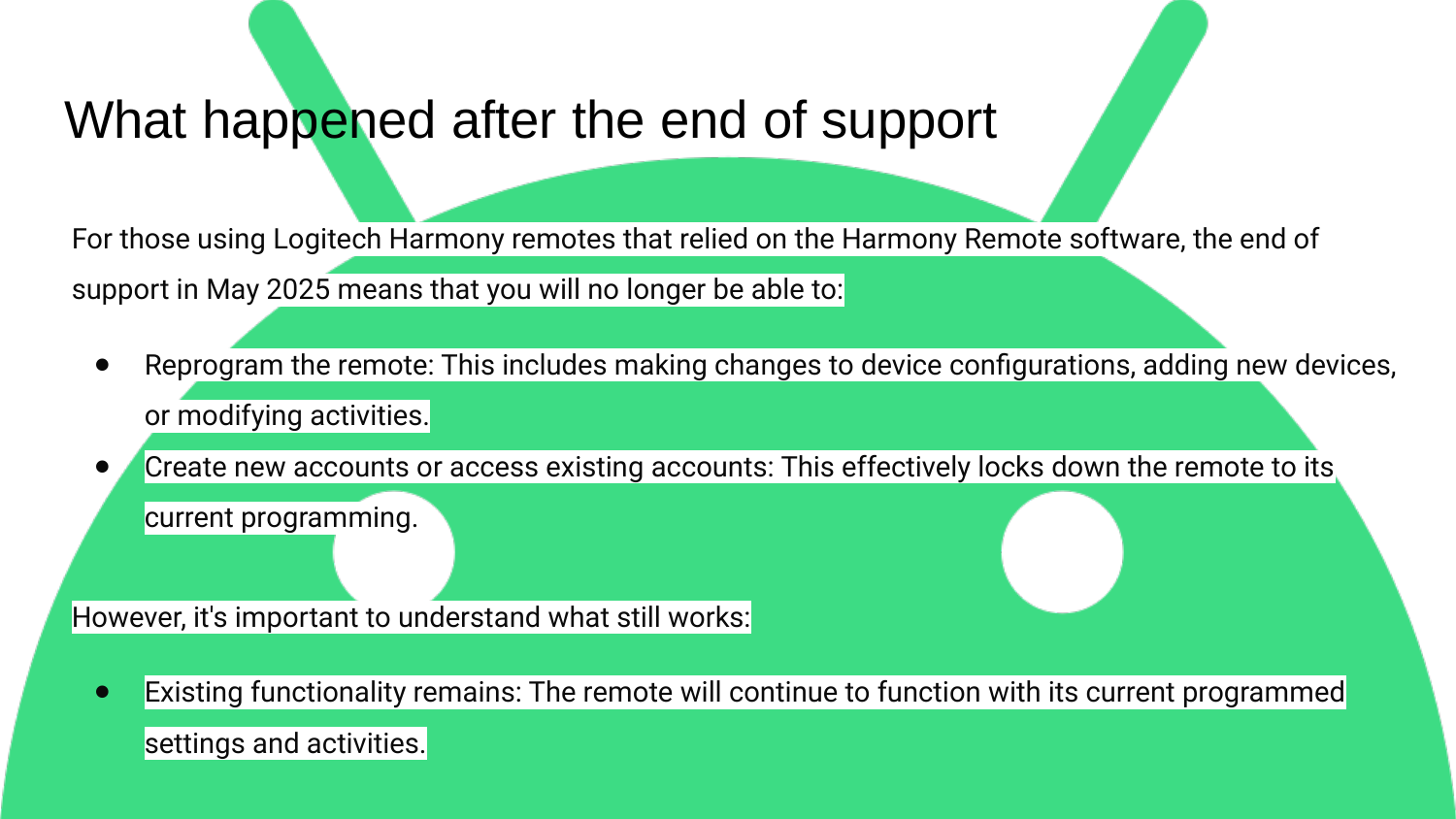

# What happened after the end of support
For those using Logitech Harmony remotes that relied on the Harmony Remote software, the end of support in May 2025 means that you will no longer be able to:
Reprogram the remote: This includes making changes to device configurations, adding new devices, or modifying activities.
Create new accounts or access existing accounts: This effectively locks down the remote to its current programming.
However, it's important to understand what still works:
Existing functionality remains: The remote will continue to function with its current programmed settings and activities.